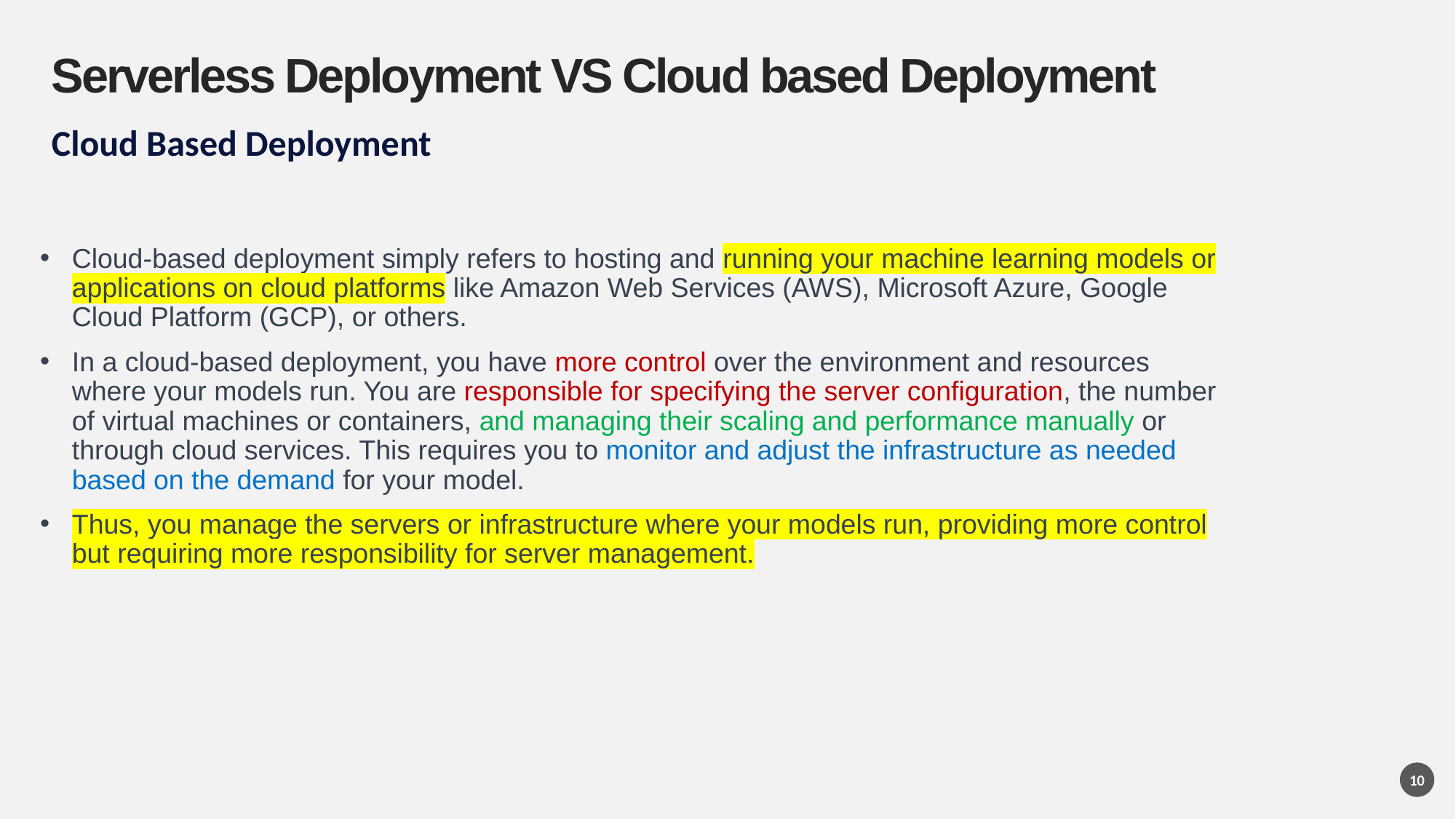

# Serverless Deployment VS Cloud based Deployment
Cloud Based Deployment
Cloud-based deployment simply refers to hosting and running your machine learning models or applications on cloud platforms like Amazon Web Services (AWS), Microsoft Azure, Google Cloud Platform (GCP), or others.
In a cloud-based deployment, you have more control over the environment and resources where your models run. You are responsible for specifying the server configuration, the number of virtual machines or containers, and managing their scaling and performance manually or through cloud services. This requires you to monitor and adjust the infrastructure as needed based on the demand for your model.
Thus, you manage the servers or infrastructure where your models run, providing more control but requiring more responsibility for server management.

10